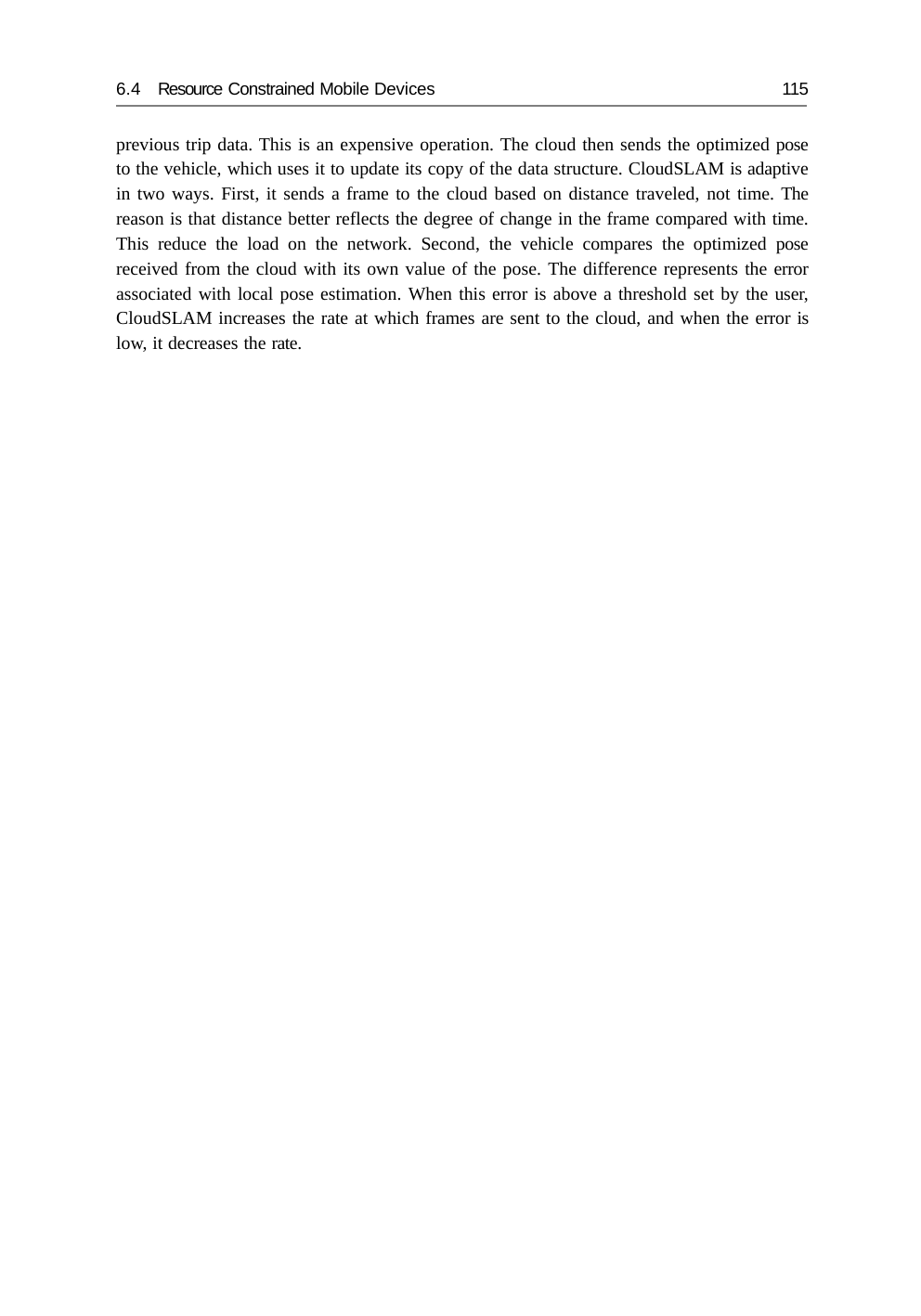

6.4  Resource Constrained Mobile Devices	115

previous trip data. This is an expensive operation. The cloud then sends the optimized pose to the vehicle, which uses it to update its copy of the data structure. CloudSLAM is adaptive in two ways. First, it sends a frame to the cloud based on distance traveled, not time. The reason is that distance better reflects the degree of change in the frame compared with time. This reduce the load on the network. Second, the vehicle compares the optimized pose received from the cloud with its own value of the pose. The difference represents the error associated with local pose estimation. When this error is above a threshold set by the user, CloudSLAM increases the rate at which frames are sent to the cloud, and when the error is low, it decreases the rate.